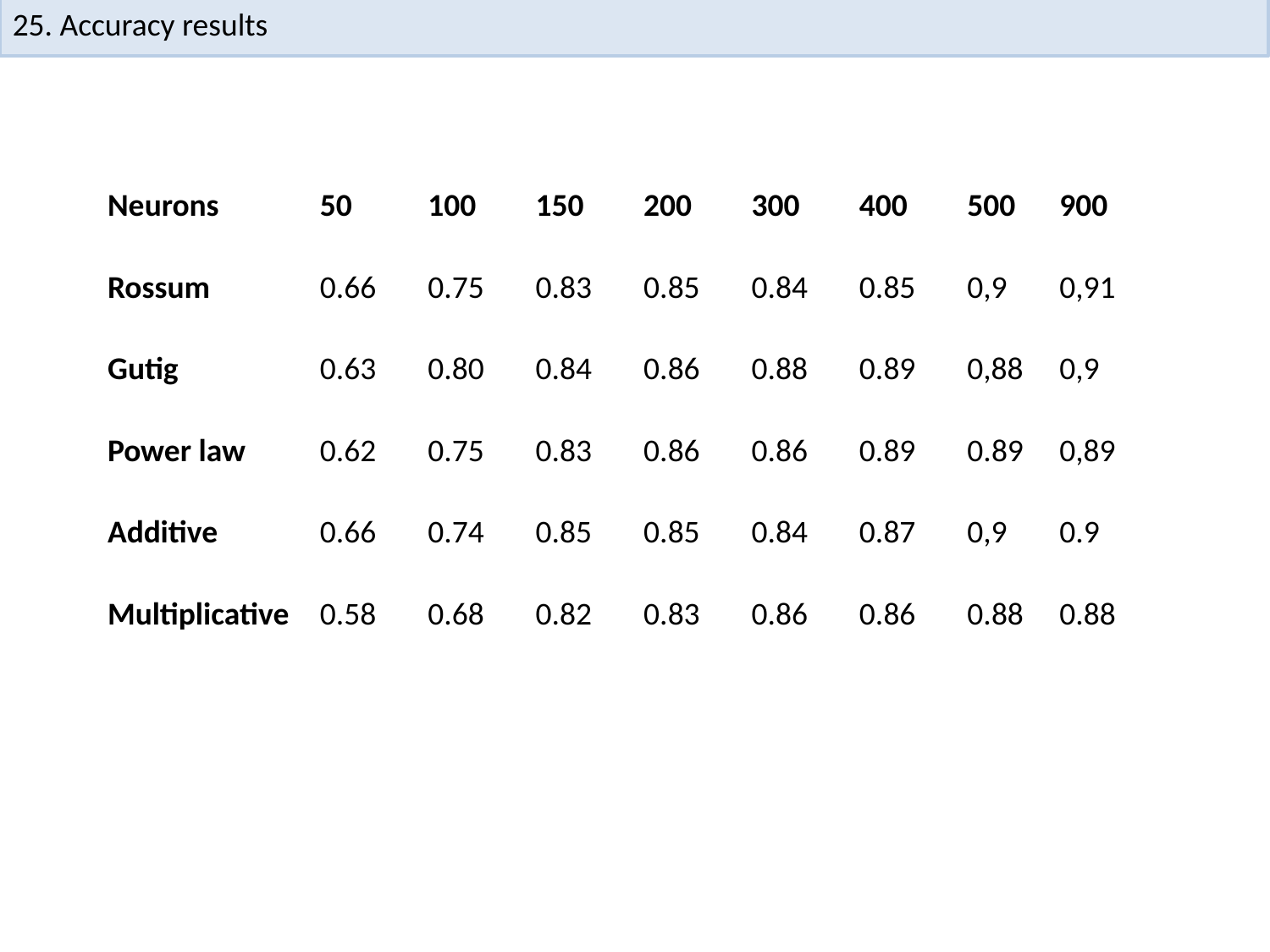

25. Accuracy results
| Neurons | 50 | 100 | 150 | 200 | 300 | 400 | 500 | 900 |
| --- | --- | --- | --- | --- | --- | --- | --- | --- |
| Rossum | 0.66 | 0.75 | 0.83 | 0.85 | 0.84 | 0.85 | 0,9 | 0,91 |
| Gutig | 0.63 | 0.80 | 0.84 | 0.86 | 0.88 | 0.89 | 0,88 | 0,9 |
| Power law | 0.62 | 0.75 | 0.83 | 0.86 | 0.86 | 0.89 | 0.89 | 0,89 |
| Additive | 0.66 | 0.74 | 0.85 | 0.85 | 0.84 | 0.87 | 0,9 | 0.9 |
| Multiplicative | 0.58 | 0.68 | 0.82 | 0.83 | 0.86 | 0.86 | 0.88 | 0.88 |